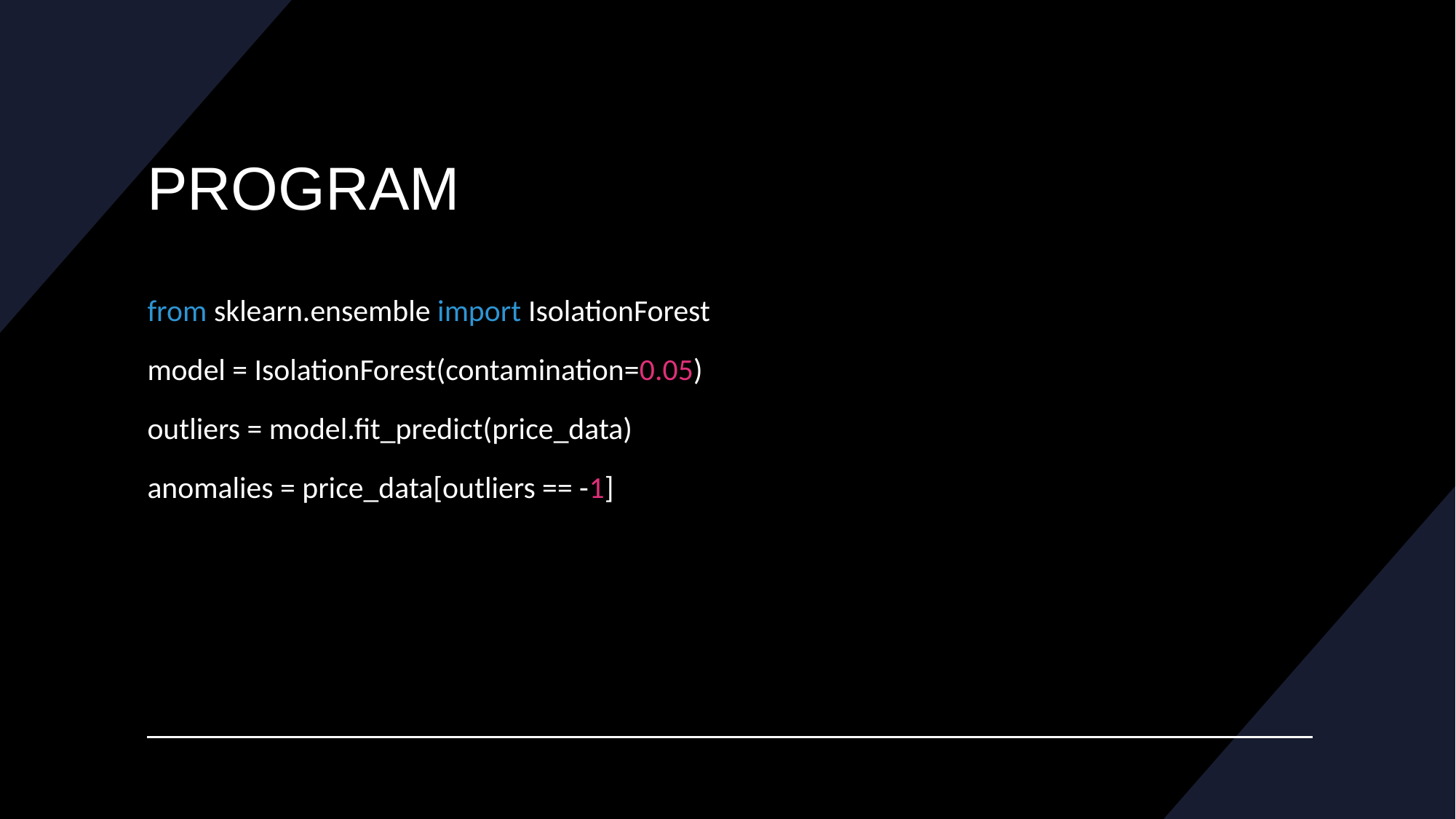

# PROGRAM
from sklearn.ensemble import IsolationForest
model = IsolationForest(contamination=0.05)
outliers = model.fit_predict(price_data)
anomalies = price_data[outliers == -1]